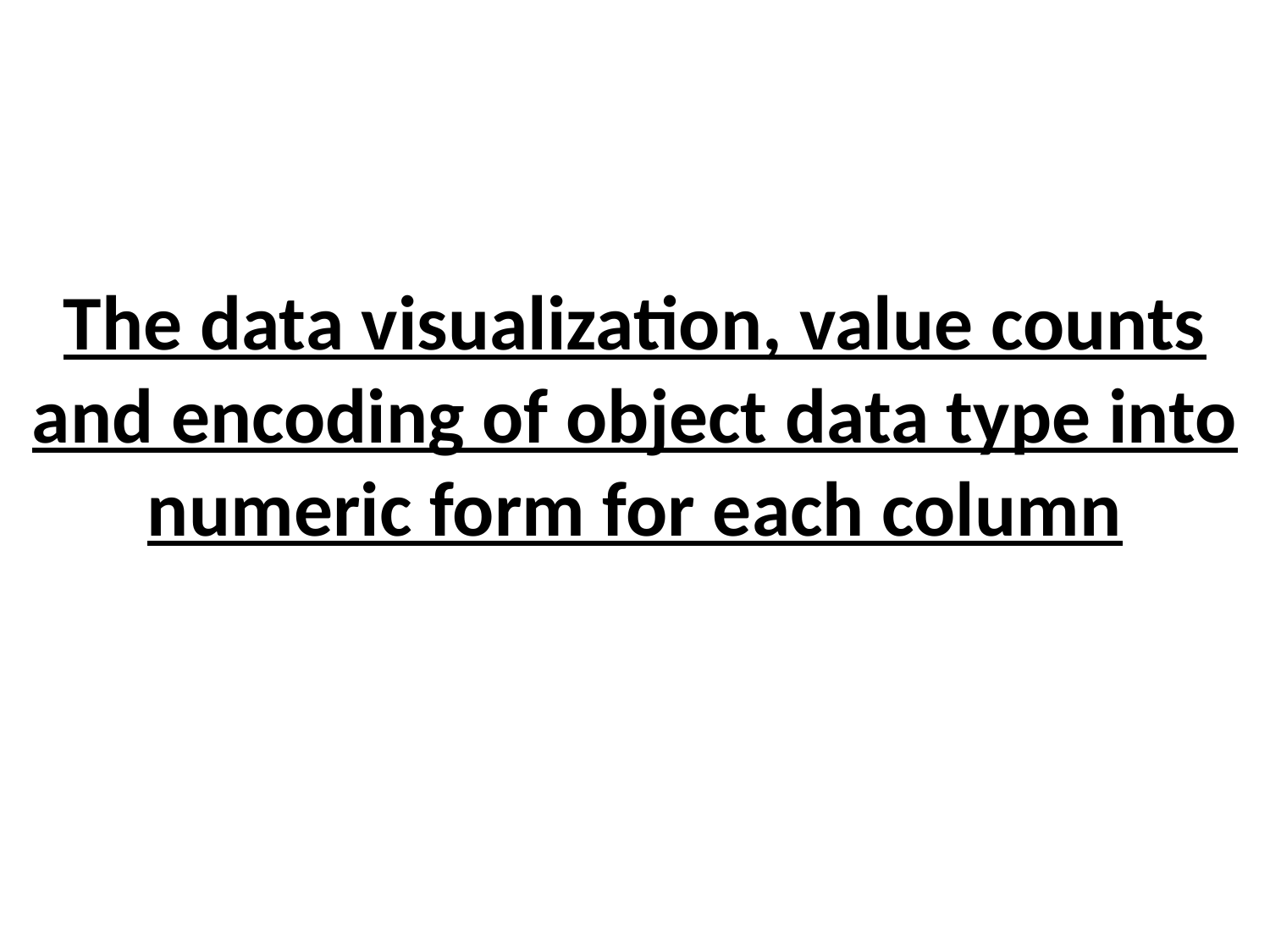

The data visualization, value counts and encoding of object data type into numeric form for each column